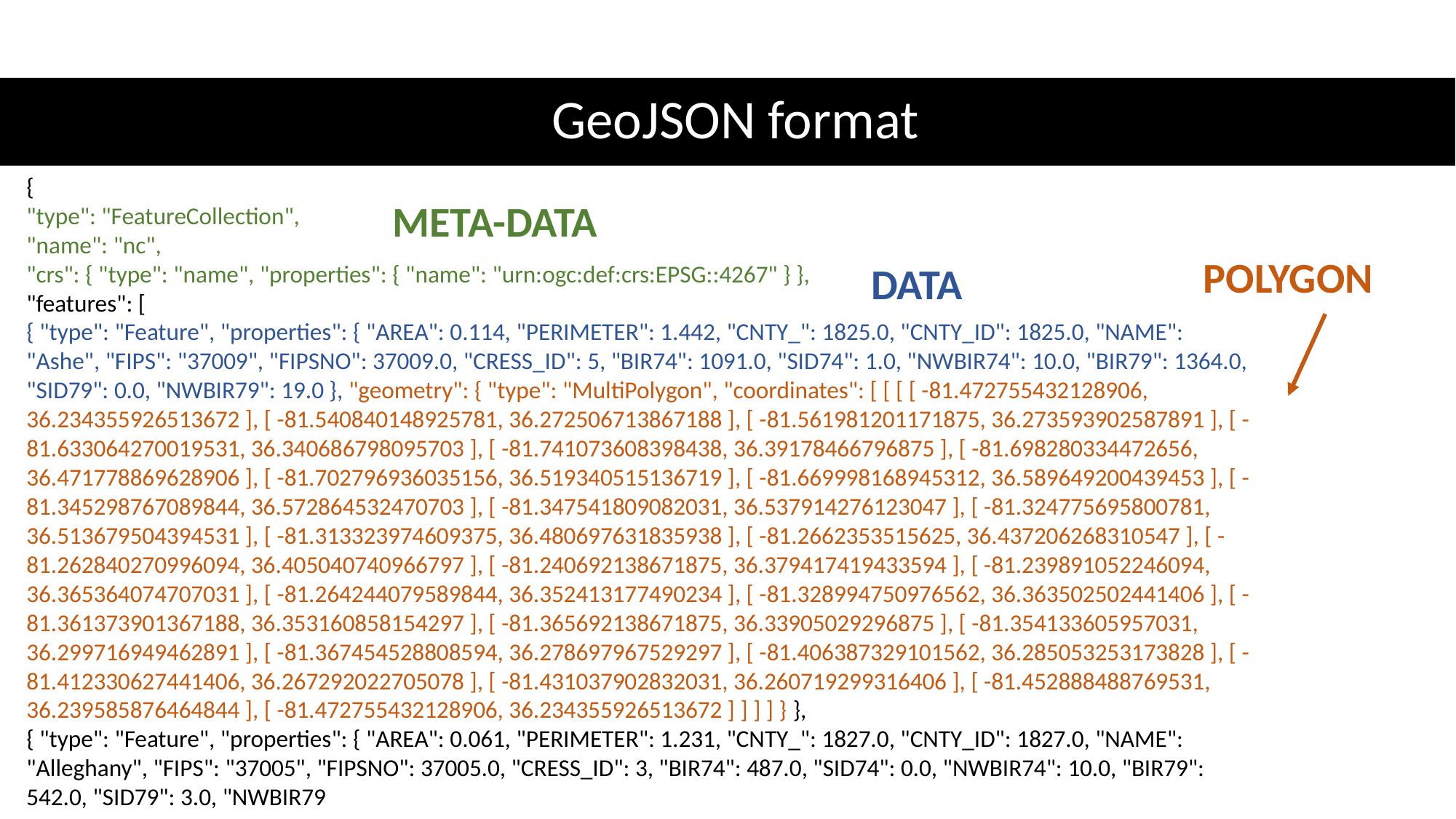

# GeoJSON format

{
"type": "FeatureCollection",
"name": "nc",
"crs": { "type": "name", "properties": { "name": "urn:ogc:def:crs:EPSG::4267" } },
"features": [
{ "type": "Feature", "properties": { "AREA": 0.114, "PERIMETER": 1.442, "CNTY_": 1825.0, "CNTY_ID": 1825.0, "NAME": "Ashe", "FIPS": "37009", "FIPSNO": 37009.0, "CRESS_ID": 5, "BIR74": 1091.0, "SID74": 1.0, "NWBIR74": 10.0, "BIR79": 1364.0, "SID79": 0.0, "NWBIR79": 19.0 }, "geometry": { "type": "MultiPolygon", "coordinates": [ [ [ [ -81.472755432128906, 36.234355926513672 ], [ -81.540840148925781, 36.272506713867188 ], [ -81.561981201171875, 36.273593902587891 ], [ -81.633064270019531, 36.340686798095703 ], [ -81.741073608398438, 36.39178466796875 ], [ -81.698280334472656, 36.471778869628906 ], [ -81.702796936035156, 36.519340515136719 ], [ -81.669998168945312, 36.589649200439453 ], [ -81.345298767089844, 36.572864532470703 ], [ -81.347541809082031, 36.537914276123047 ], [ -81.324775695800781, 36.513679504394531 ], [ -81.313323974609375, 36.480697631835938 ], [ -81.2662353515625, 36.437206268310547 ], [ -81.262840270996094, 36.405040740966797 ], [ -81.240692138671875, 36.379417419433594 ], [ -81.239891052246094, 36.365364074707031 ], [ -81.264244079589844, 36.352413177490234 ], [ -81.328994750976562, 36.363502502441406 ], [ -81.361373901367188, 36.353160858154297 ], [ -81.365692138671875, 36.33905029296875 ], [ -81.354133605957031, 36.299716949462891 ], [ -81.367454528808594, 36.278697967529297 ], [ -81.406387329101562, 36.285053253173828 ], [ -81.412330627441406, 36.267292022705078 ], [ -81.431037902832031, 36.260719299316406 ], [ -81.452888488769531, 36.239585876464844 ], [ -81.472755432128906, 36.234355926513672 ] ] ] ] } },
{ "type": "Feature", "properties": { "AREA": 0.061, "PERIMETER": 1.231, "CNTY_": 1827.0, "CNTY_ID": 1827.0, "NAME": "Alleghany", "FIPS": "37005", "FIPSNO": 37005.0, "CRESS_ID": 3, "BIR74": 487.0, "SID74": 0.0, "NWBIR74": 10.0, "BIR79": 542.0, "SID79": 3.0, "NWBIR79
META-DATA
POLYGON
DATA